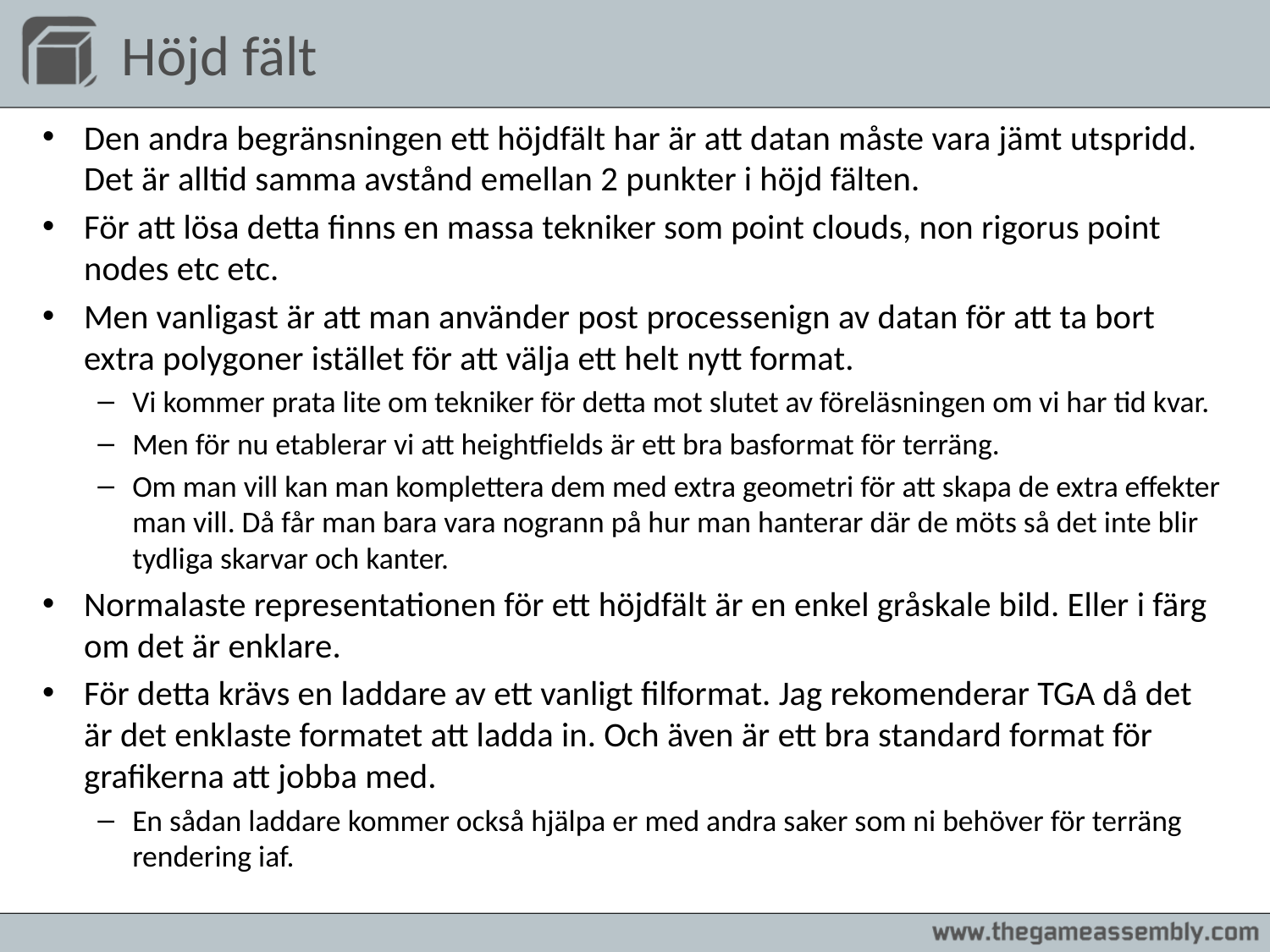

# Höjd fält
Den andra begränsningen ett höjdfält har är att datan måste vara jämt utspridd. Det är alltid samma avstånd emellan 2 punkter i höjd fälten.
För att lösa detta finns en massa tekniker som point clouds, non rigorus point nodes etc etc.
Men vanligast är att man använder post processenign av datan för att ta bort extra polygoner istället för att välja ett helt nytt format.
Vi kommer prata lite om tekniker för detta mot slutet av föreläsningen om vi har tid kvar.
Men för nu etablerar vi att heightfields är ett bra basformat för terräng.
Om man vill kan man komplettera dem med extra geometri för att skapa de extra effekter man vill. Då får man bara vara nogrann på hur man hanterar där de möts så det inte blir tydliga skarvar och kanter.
Normalaste representationen för ett höjdfält är en enkel gråskale bild. Eller i färg om det är enklare.
För detta krävs en laddare av ett vanligt filformat. Jag rekomenderar TGA då det är det enklaste formatet att ladda in. Och även är ett bra standard format för grafikerna att jobba med.
En sådan laddare kommer också hjälpa er med andra saker som ni behöver för terräng rendering iaf.